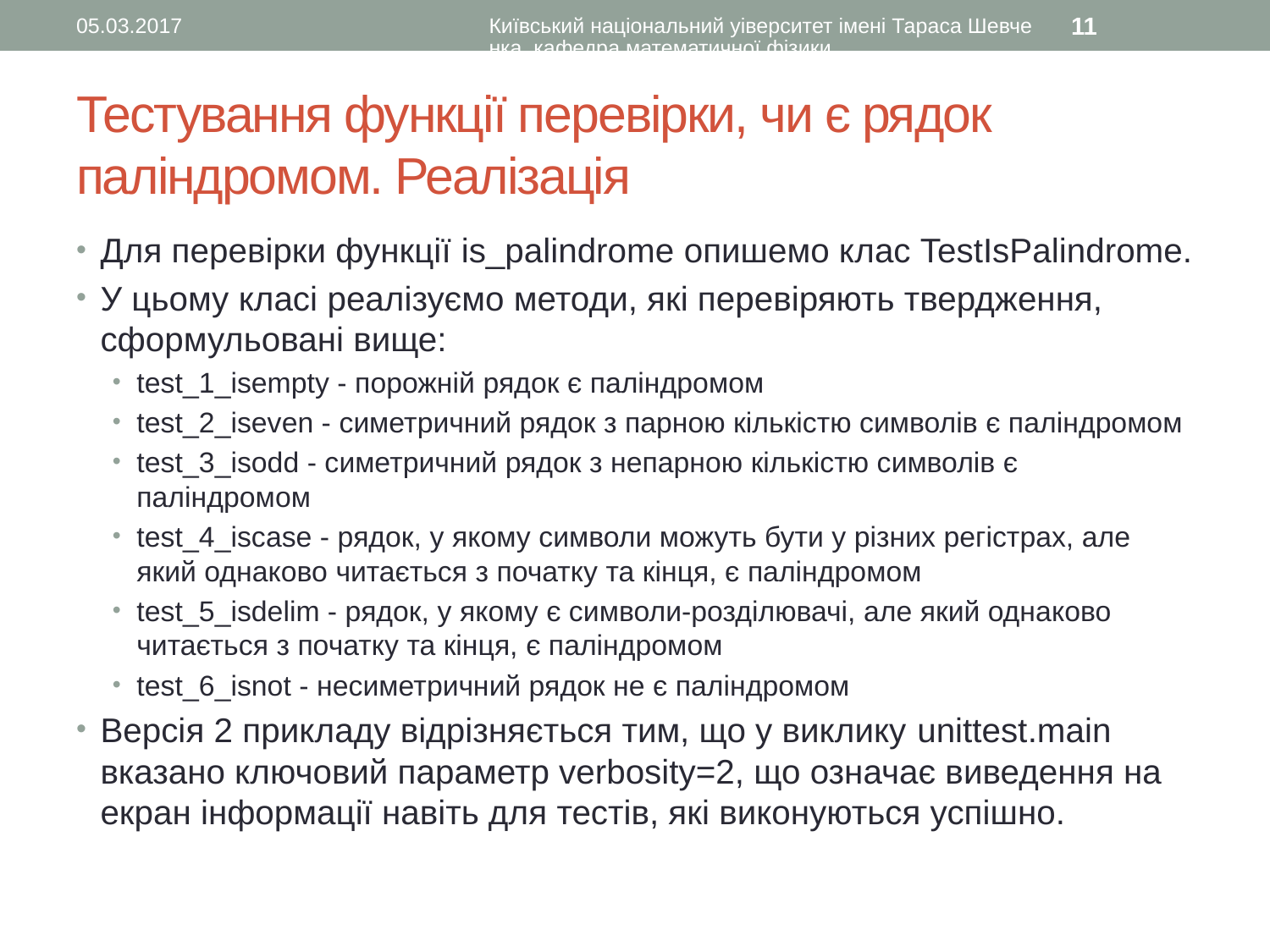

05.03.2017
Київський національний уіверситет імені Тараса Шевченка, кафедра математичної фізики
11
# Тестування функції перевірки, чи є рядок паліндромом. Реалізація
Для перевірки функції is_palindrome опишемо клас TestIsPalindrome.
У цьому класі реалізуємо методи, які перевіряють твердження, сформульовані вище:
test_1_isempty - порожній рядок є паліндромом
test_2_iseven - симетричний рядок з парною кількістю символів є паліндромом
test_3_isodd - симетричний рядок з непарною кількістю символів є паліндромом
test_4_iscase - рядок, у якому символи можуть бути у різних регістрах, але який однаково читається з початку та кінця, є паліндромом
test_5_isdelim - рядок, у якому є символи-розділювачі, але який однаково читається з початку та кінця, є паліндромом
test_6_isnot - несиметричний рядок не є паліндромом
Версія 2 прикладу відрізняється тим, що у виклику unittest.main вказано ключовий параметр verbosity=2, що означає виведення на екран інформації навіть для тестів, які виконуються успішно.